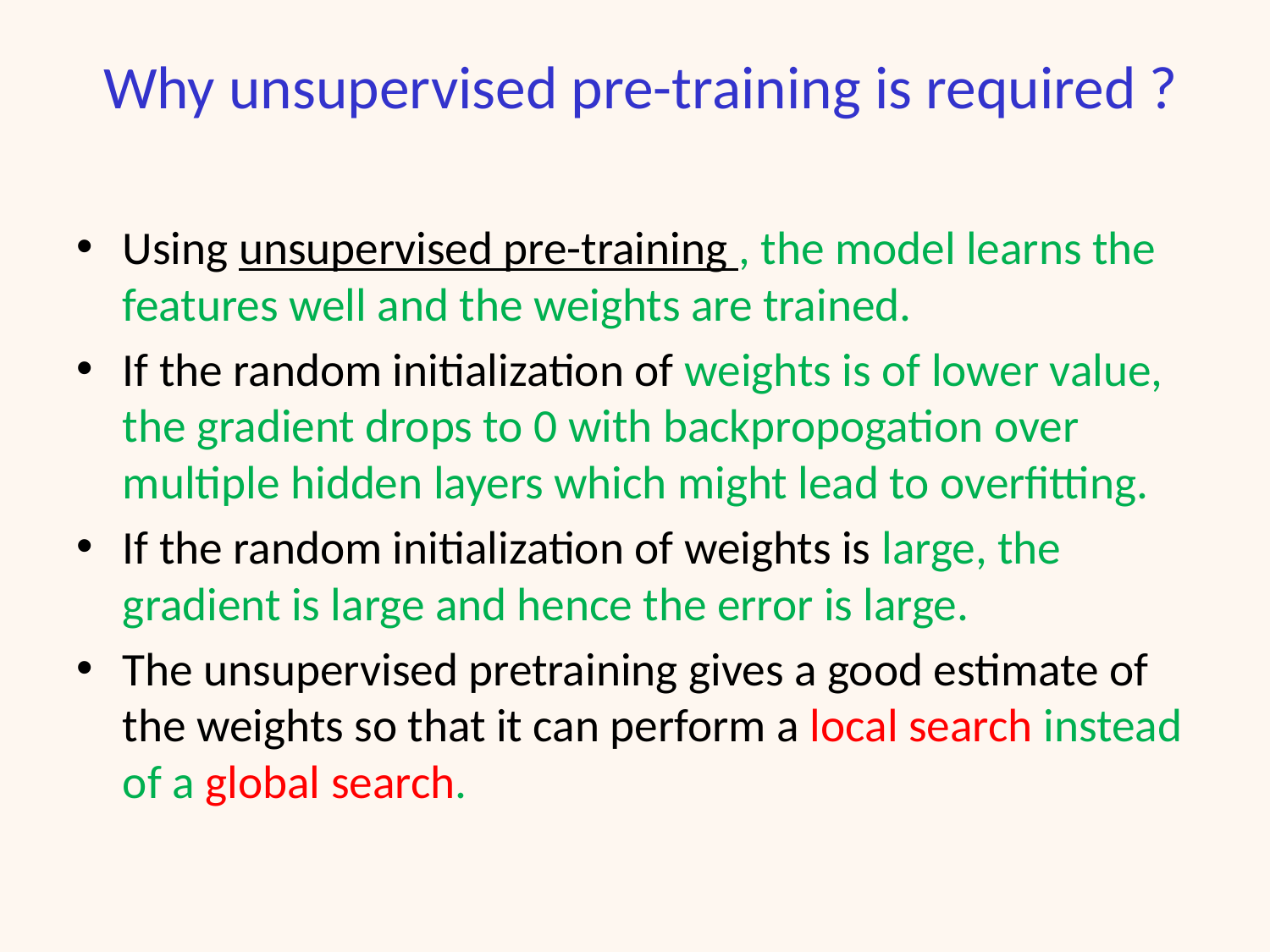

# Why unsupervised pre-training is required ?
Using unsupervised pre-training , the model learns the features well and the weights are trained.
If the random initialization of weights is of lower value, the gradient drops to 0 with backpropogation over multiple hidden layers which might lead to overfitting.
If the random initialization of weights is large, the gradient is large and hence the error is large.
The unsupervised pretraining gives a good estimate of the weights so that it can perform a local search instead of a global search.